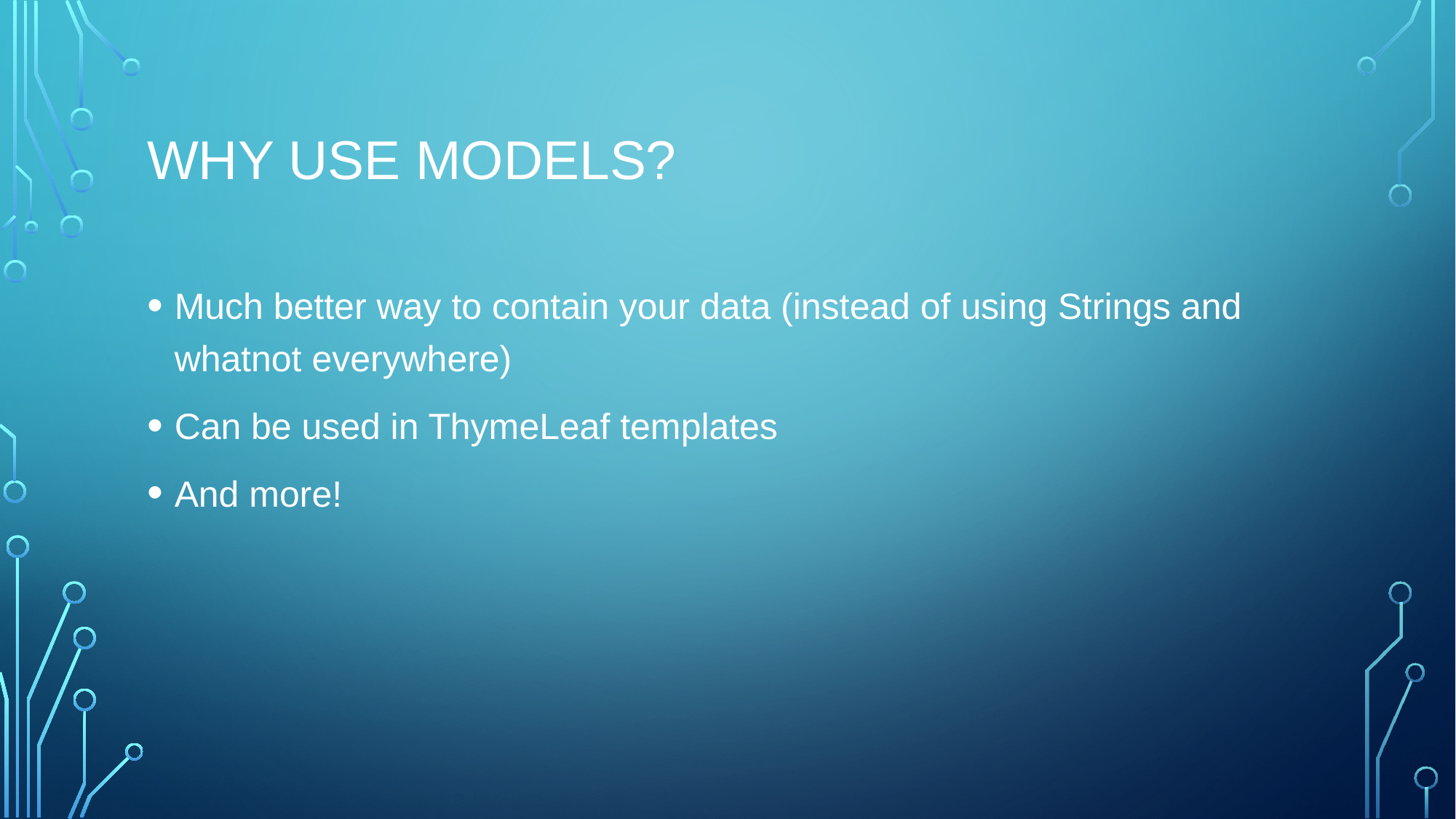

# Why use models?
Much better way to contain your data (instead of using Strings and whatnot everywhere)
Can be used in ThymeLeaf templates
And more!